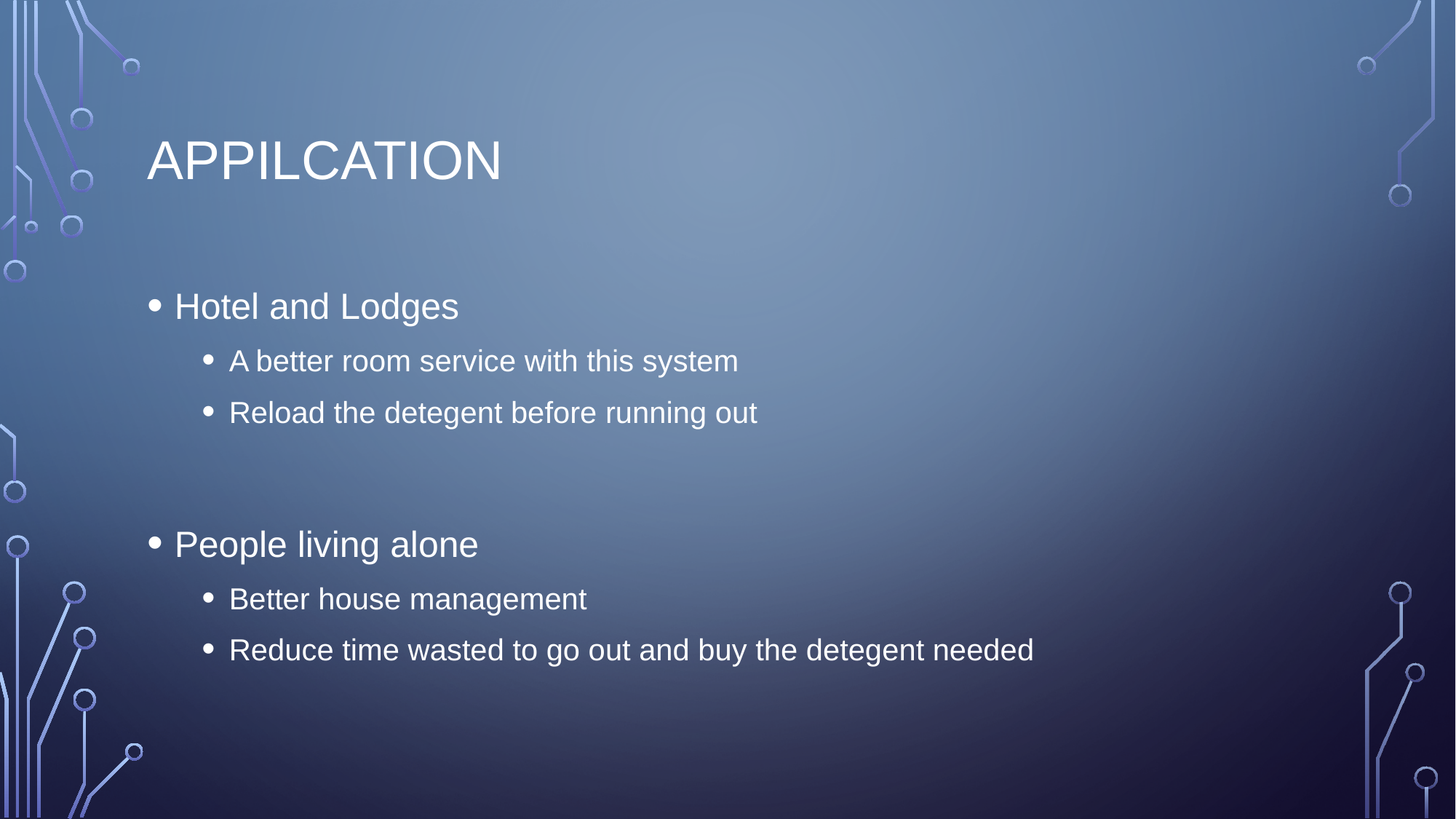

# appilcation
Hotel and Lodges
A better room service with this system
Reload the detegent before running out

People living alone
Better house management
Reduce time wasted to go out and buy the detegent needed